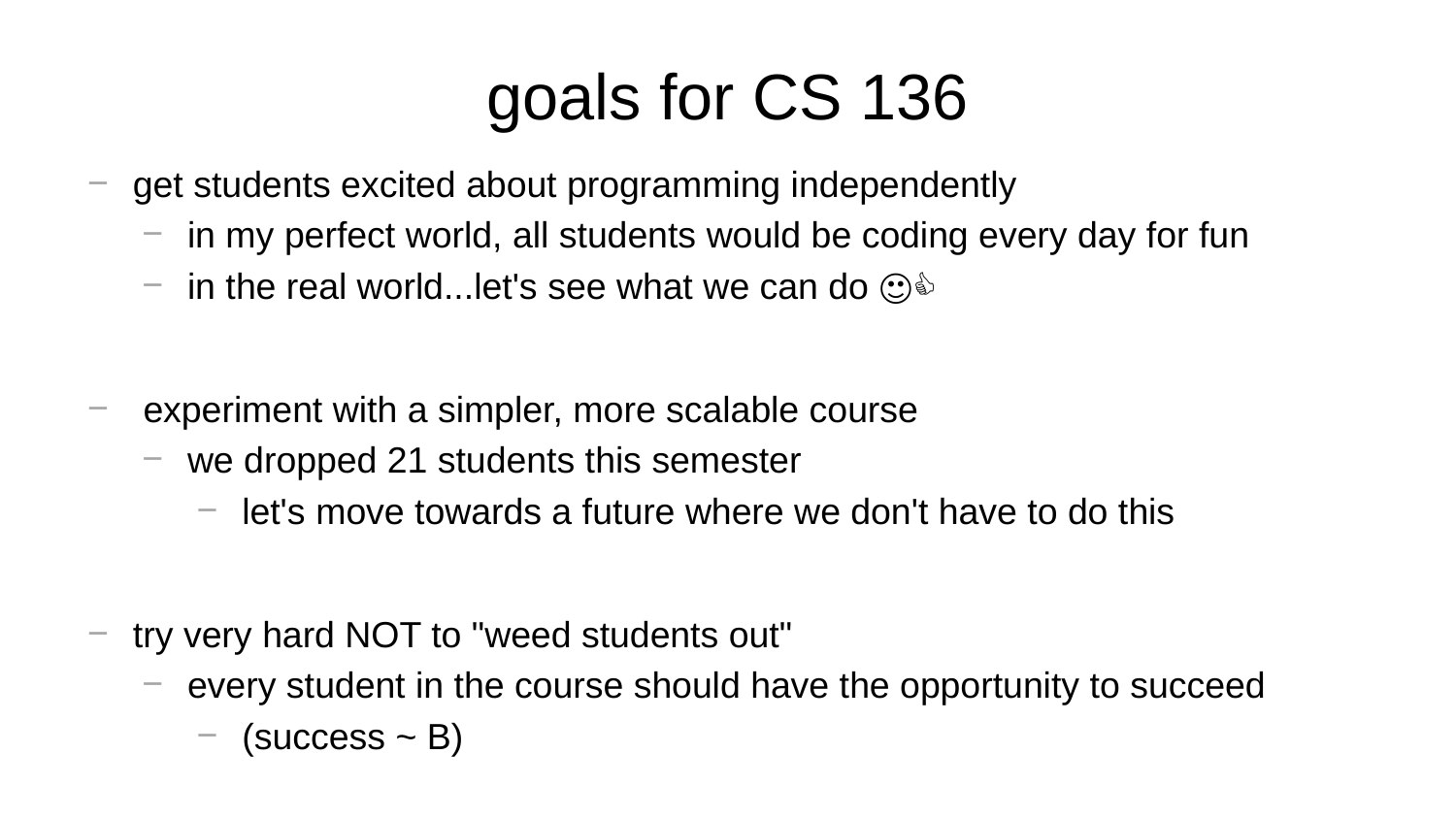

# goals for CS 136
get students excited about programming independently
in my perfect world, all students would be coding every day for fun
in the real world...let's see what we can do 🙂👍

 experiment with a simpler, more scalable course
we dropped 21 students this semester
let's move towards a future where we don't have to do this

try very hard NOT to "weed students out"
every student in the course should have the opportunity to succeed
(success ~ B)